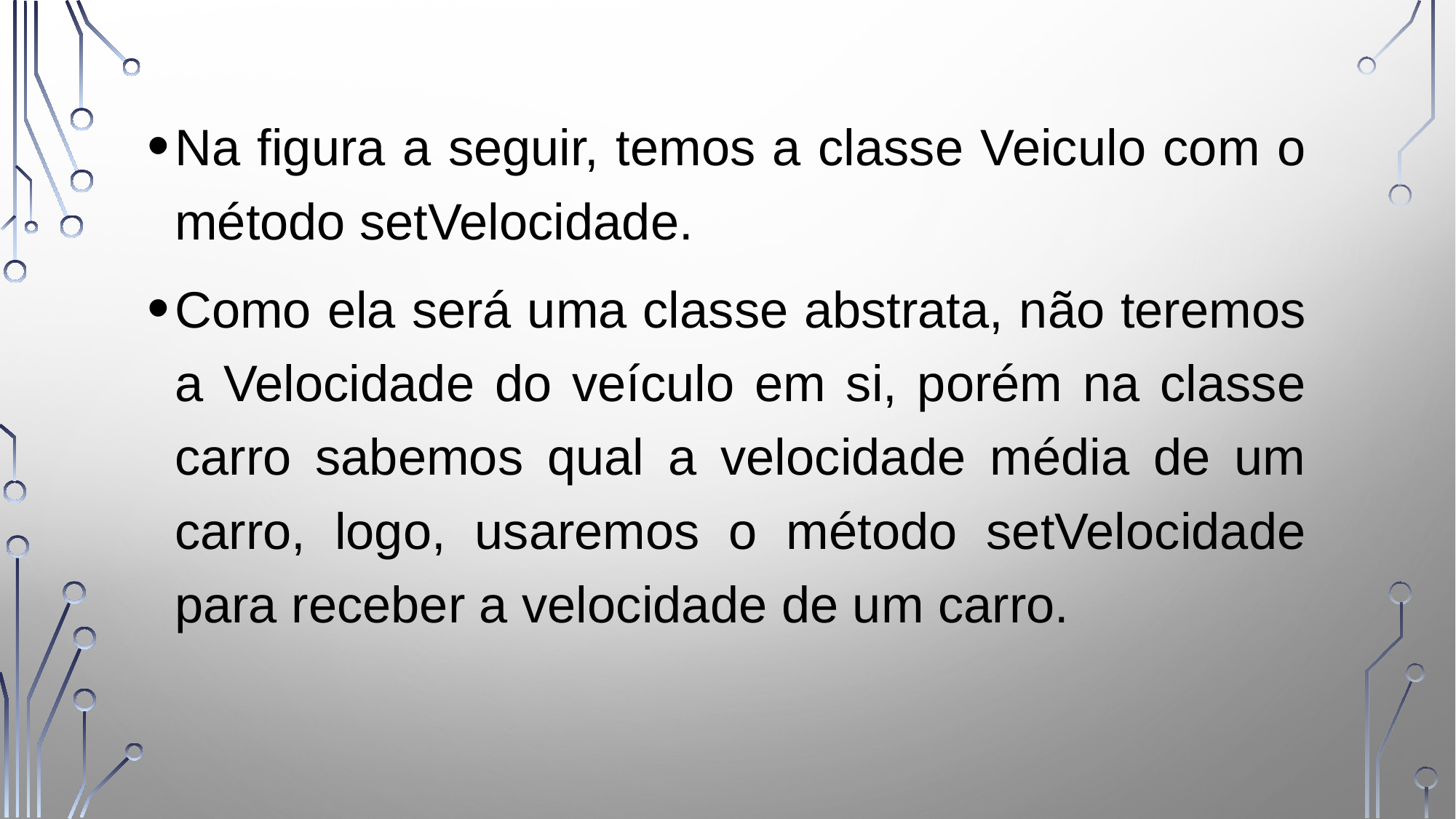

Na figura a seguir, temos a classe Veiculo com o método setVelocidade.
Como ela será uma classe abstrata, não teremos a Velocidade do veículo em si, porém na classe carro sabemos qual a velocidade média de um carro, logo, usaremos o método setVelocidade para receber a velocidade de um carro.
7